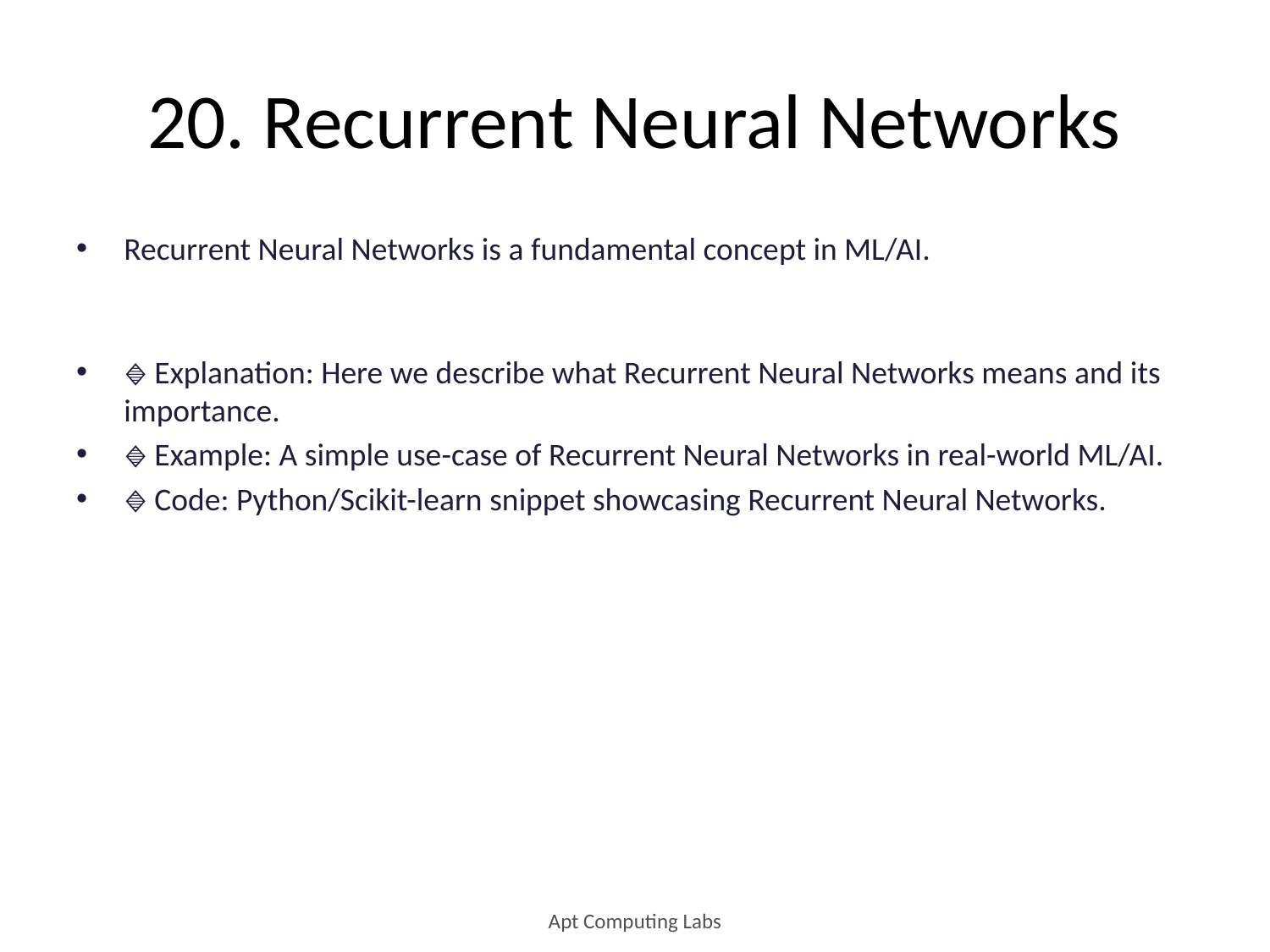

# 20. Recurrent Neural Networks
Recurrent Neural Networks is a fundamental concept in ML/AI.

🔹 Explanation: Here we describe what Recurrent Neural Networks means and its importance.
🔹 Example: A simple use-case of Recurrent Neural Networks in real-world ML/AI.
🔹 Code: Python/Scikit-learn snippet showcasing Recurrent Neural Networks.

Apt Computing Labs